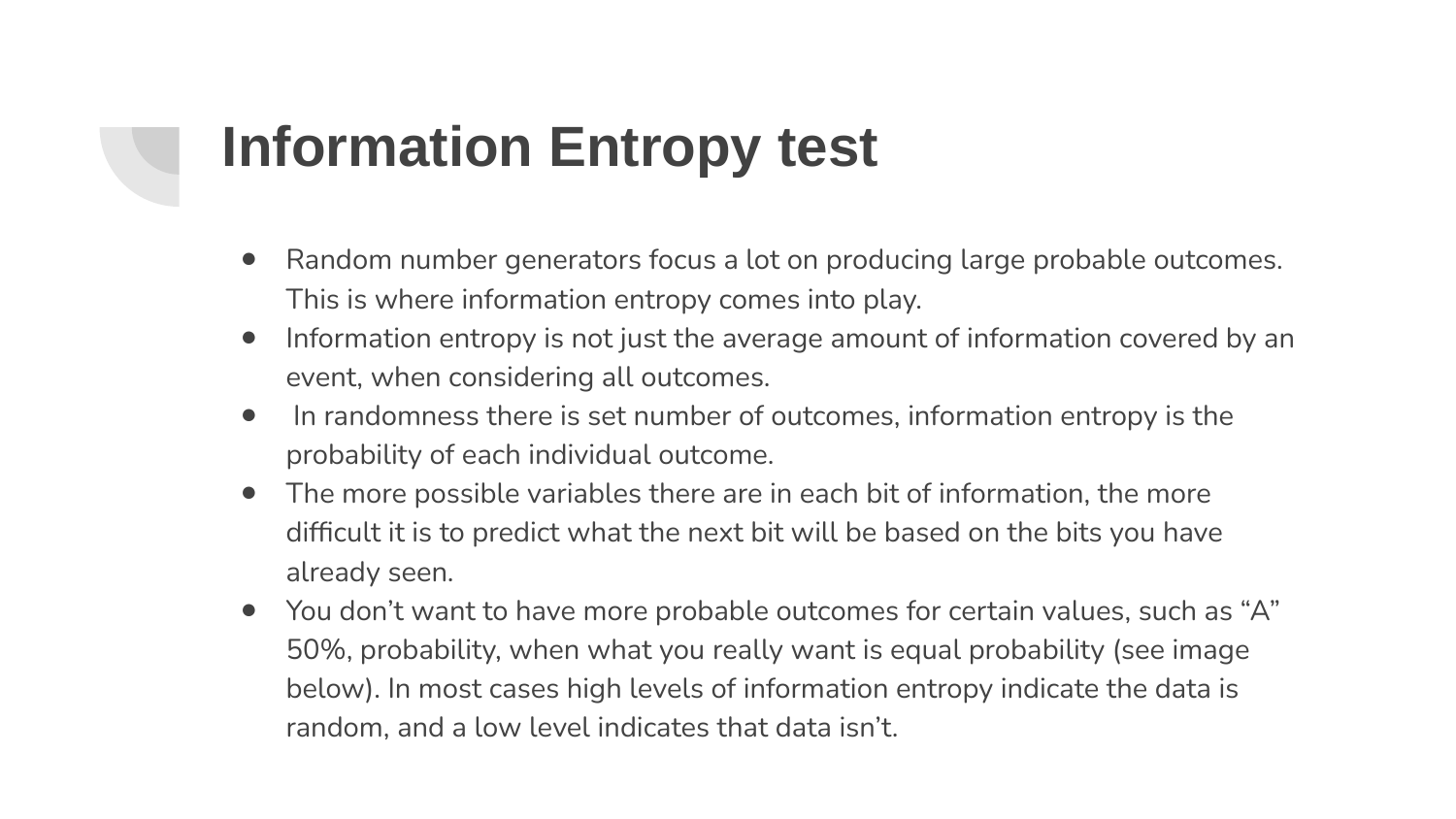

# Information Entropy test
Random number generators focus a lot on producing large probable outcomes. This is where information entropy comes into play.
Information entropy is not just the average amount of information covered by an event, when considering all outcomes.
 In randomness there is set number of outcomes, information entropy is the probability of each individual outcome.
The more possible variables there are in each bit of information, the more difficult it is to predict what the next bit will be based on the bits you have already seen.
You don’t want to have more probable outcomes for certain values, such as “A” 50%, probability, when what you really want is equal probability (see image below). In most cases high levels of information entropy indicate the data is random, and a low level indicates that data isn’t.